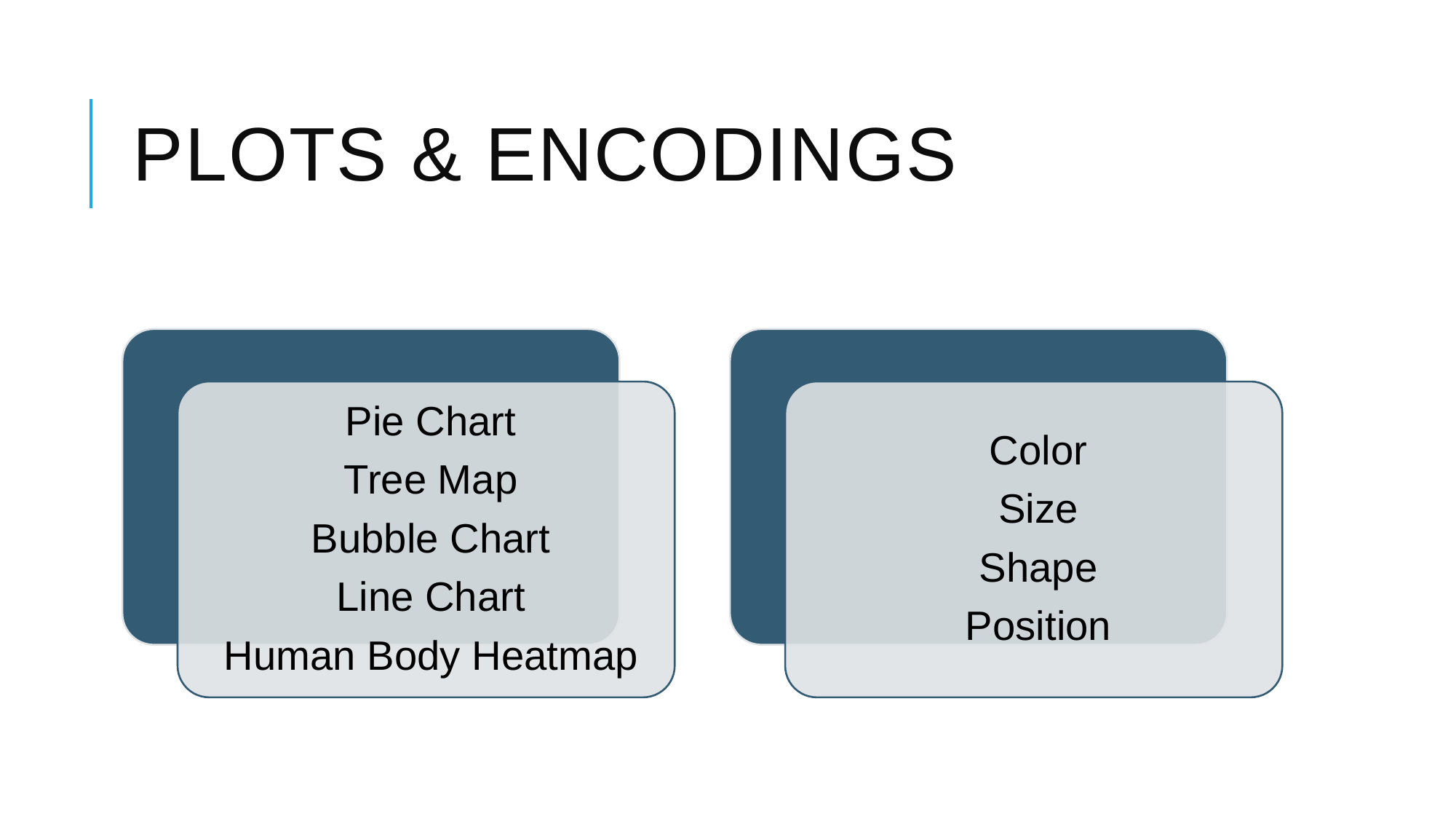

# Plots & encodings
Pie Chart
Tree Map
Bubble Chart
Line Chart
Human Body Heatmap
Color
Size
Shape
Position